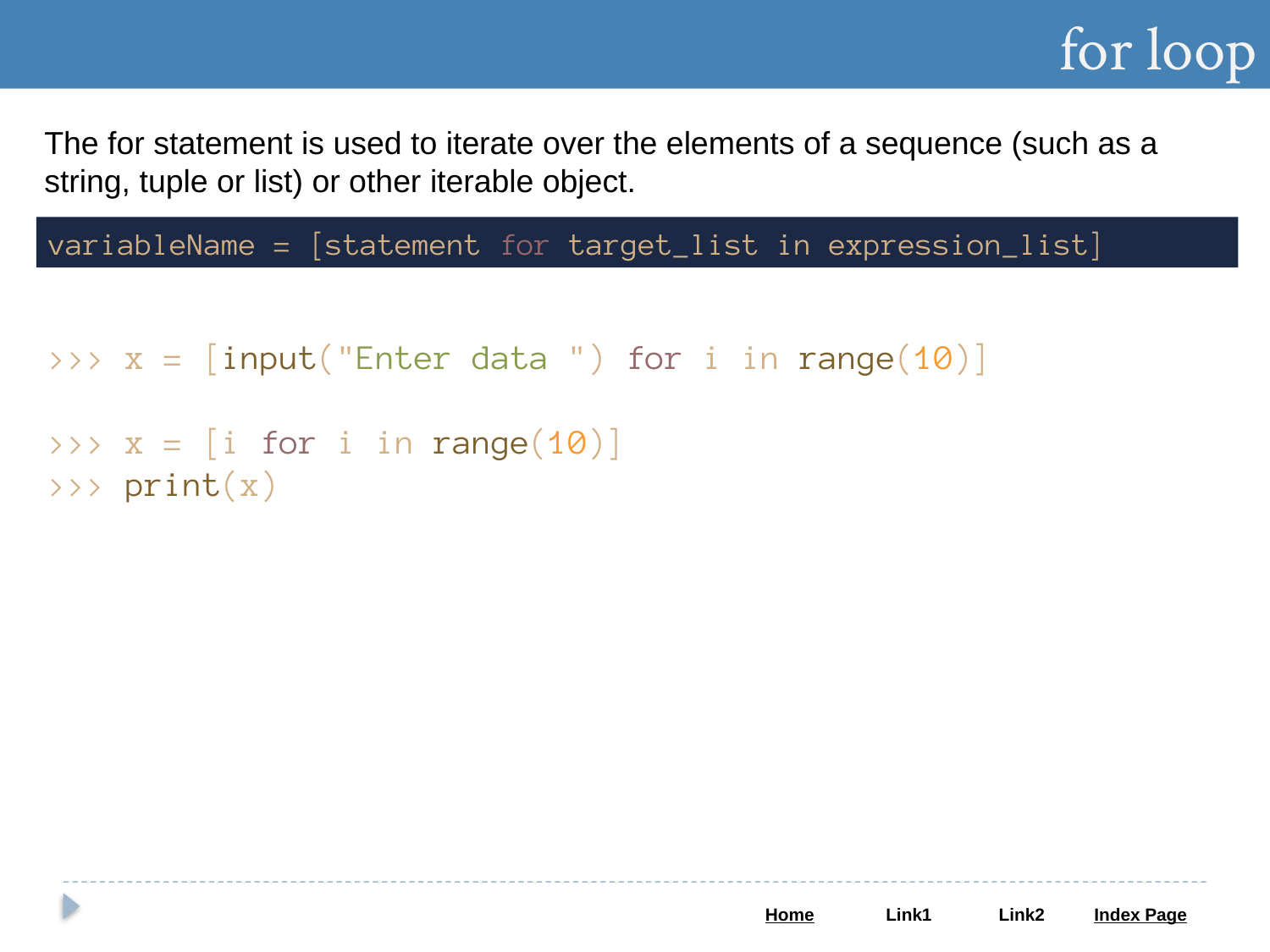

for loop
The for statement is used to iterate over the elements of a sequence (such as a string, tuple or list) or other iterable object.
variableName = [statement for target_list in expression_list]
>>> x = [input("Enter data ") for i in range(10)]

>>> x = [i for i in range(10)]
>>> print(x)